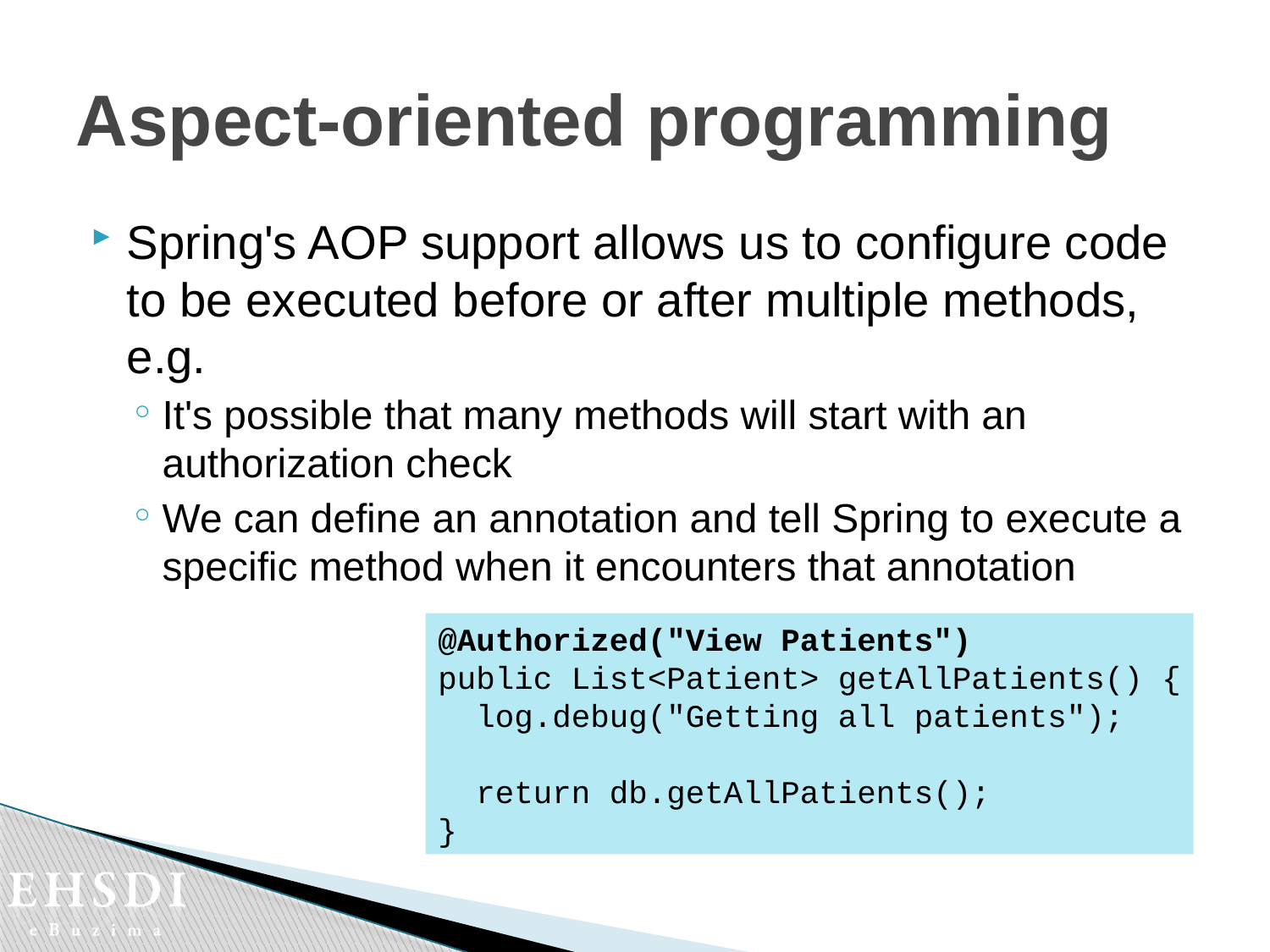

# Aspect-oriented programming
Spring's AOP support allows us to configure code to be executed before or after multiple methods, e.g.
It's possible that many methods will start with an authorization check
We can define an annotation and tell Spring to execute a specific method when it encounters that annotation

@Authorized("View Patients")
public List<Patient> getAllPatients() {
  log.debug("Getting all patients");

  return db.getAllPatients();
}